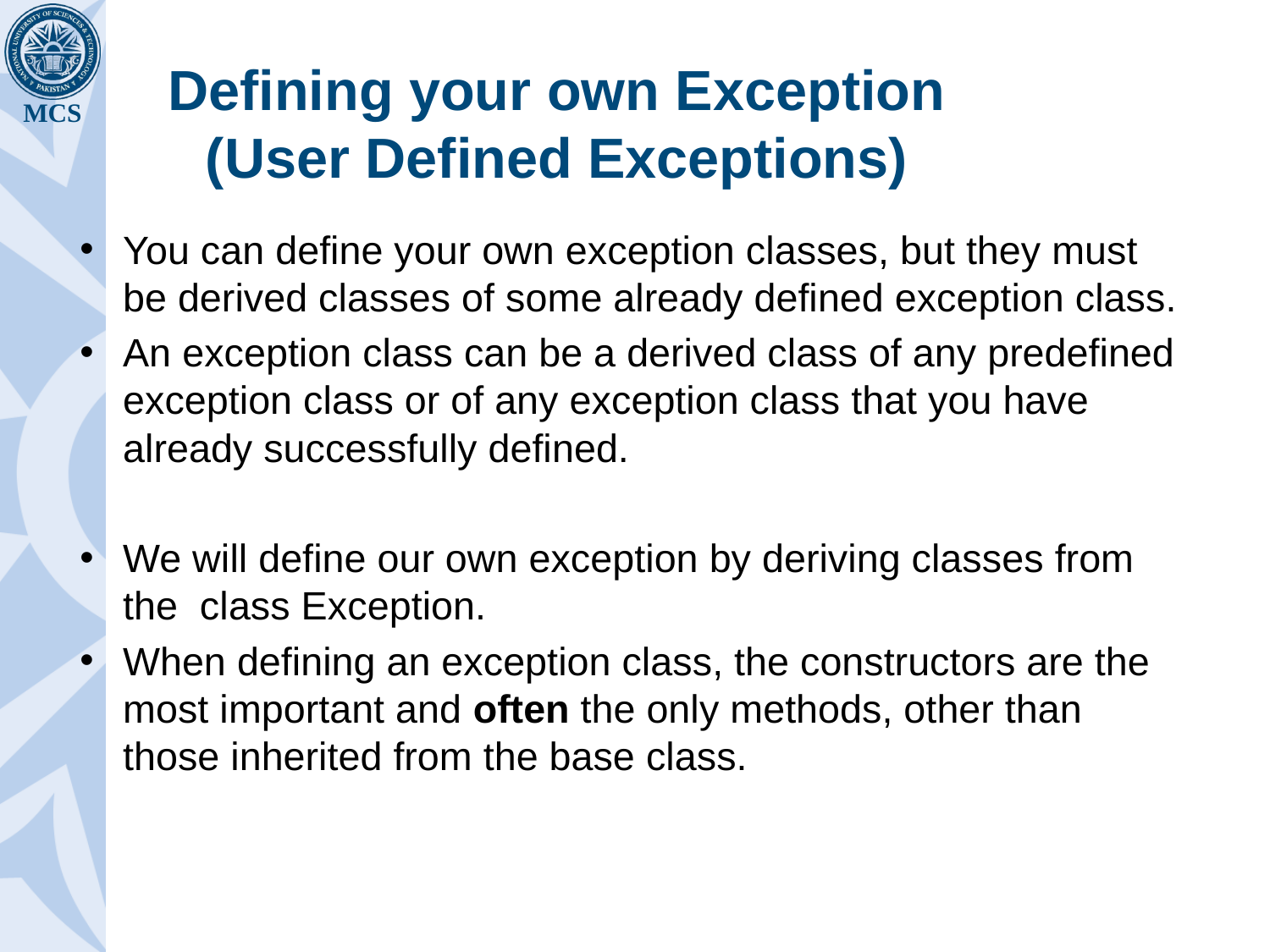

# Defining your own Exception (User Defined Exceptions)
You can define your own exception classes, but they must be derived classes of some already defined exception class.
An exception class can be a derived class of any predefined exception class or of any exception class that you have already successfully defined.

We will define our own exception by deriving classes from the  class Exception.
When defining an exception class, the constructors are the most important and often the only methods, other than those inherited from the base class.